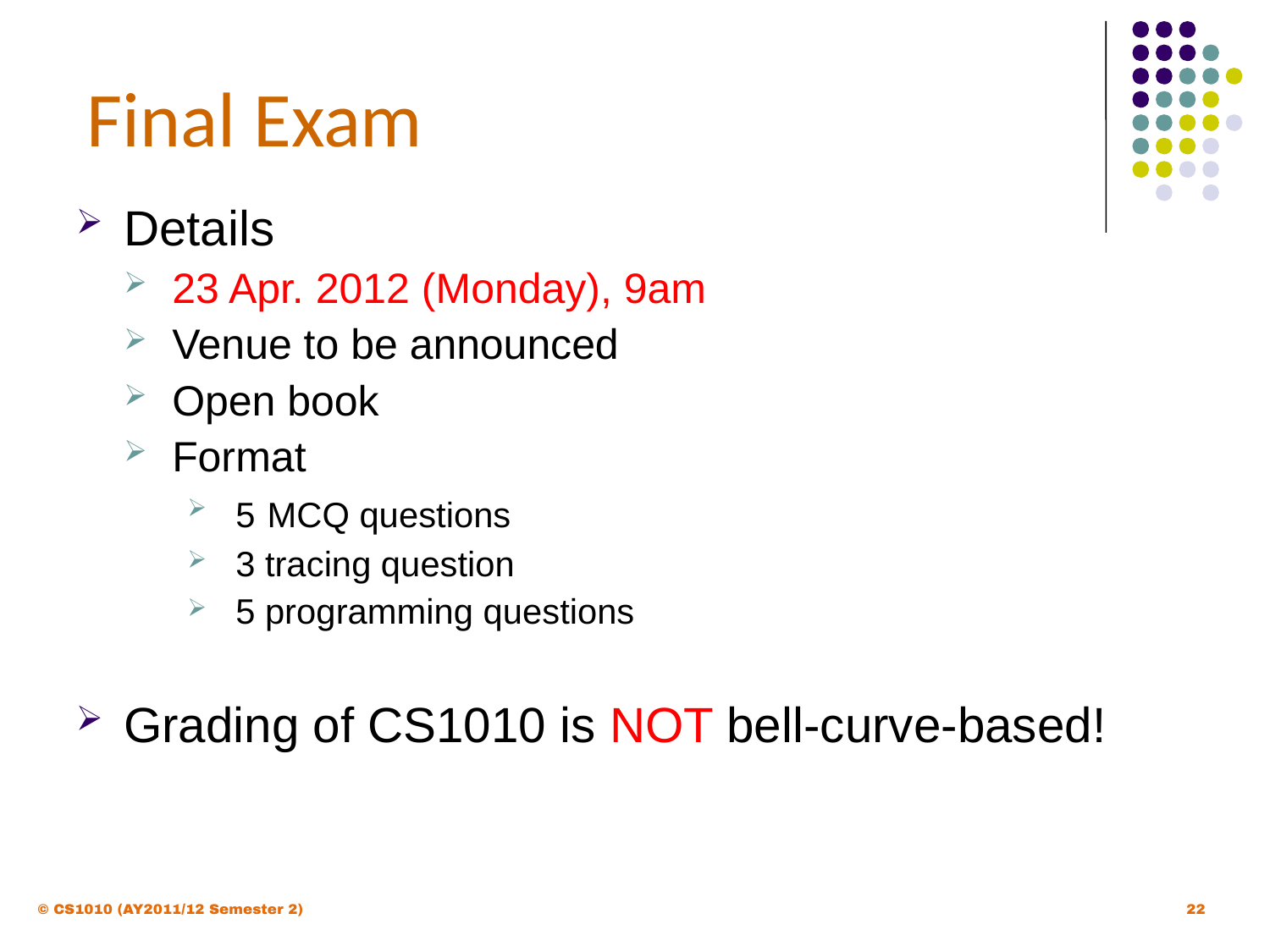

Final Exam
Details
23 Apr. 2012 (Monday), 9am
Venue to be announced
Open book
Format
5 MCQ questions
3 tracing question
5 programming questions

Grading of CS1010 is NOT bell-curve-based!
22
© CS1010 (AY2011/12 Semester 2)